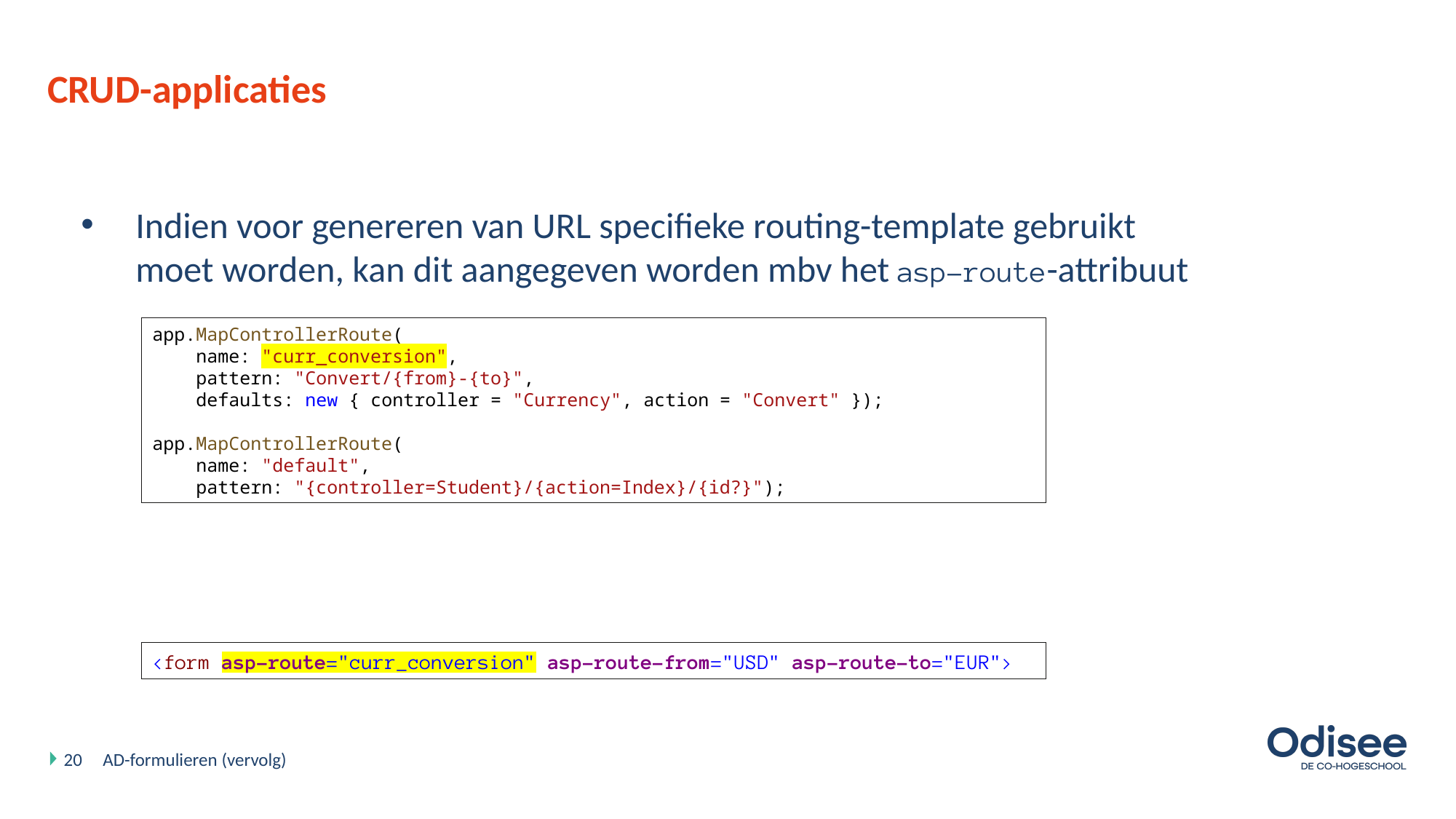

# CRUD-applicaties
Indien voor genereren van URL specifieke routing-template gebruikt moet worden, kan dit aangegeven worden mbv het asp-route-attribuut
app.MapControllerRoute(
    name: "curr_conversion",
    pattern: "Convert/{from}-{to}",
    defaults: new { controller = "Currency", action = "Convert" });

app.MapControllerRoute(
    name: "default",
    pattern: "{controller=Student}/{action=Index}/{id?}");
<form asp-route="curr_conversion" asp-route-from="USD" asp-route-to="EUR">
20
AD-formulieren (vervolg)